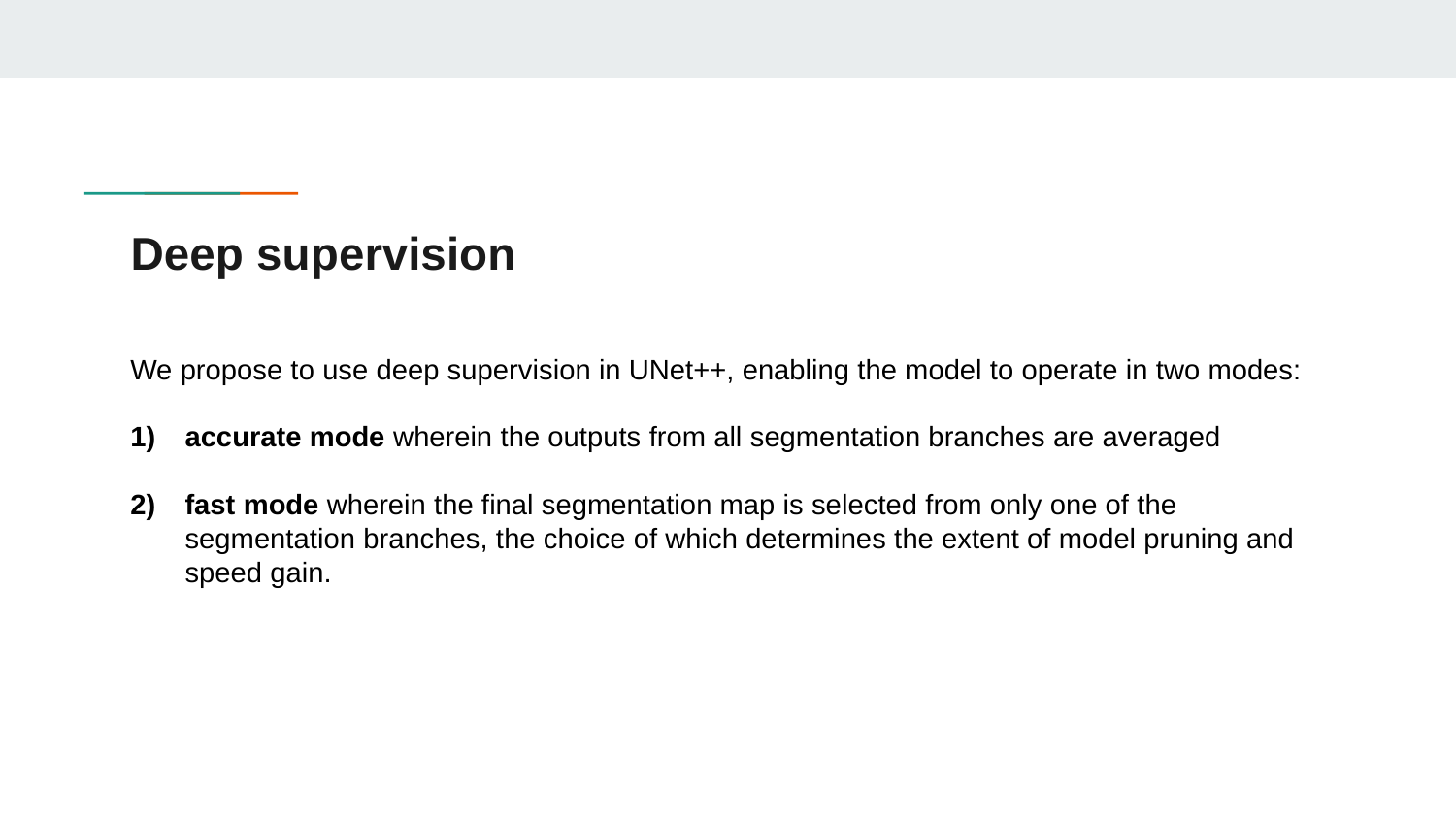

# Deep supervision
We propose to use deep supervision in UNet++, enabling the model to operate in two modes:

accurate mode wherein the outputs from all segmentation branches are averaged

fast mode wherein the final segmentation map is selected from only one of the segmentation branches, the choice of which determines the extent of model pruning and speed gain.